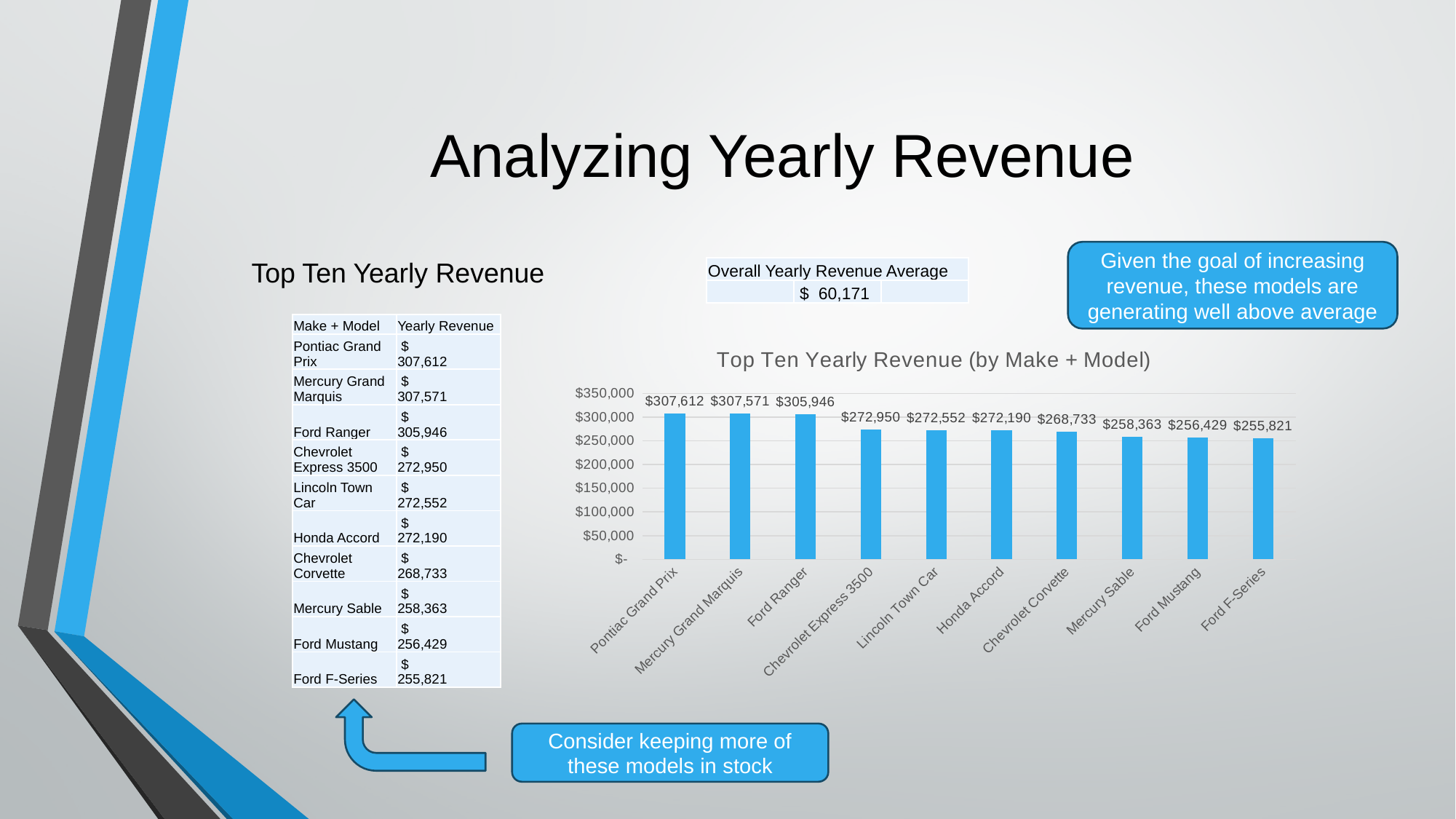

# Analyzing Yearly Revenue
Given the goal of increasing revenue, these models are generating well above average
Top Ten Yearly Revenue
| Overall Yearly Revenue Average |  |  |
| --- | --- | --- |
|  | $ 60,171 |  |
| Make + Model | Yearly Revenue |
| --- | --- |
| Pontiac Grand Prix | $ 307,612 |
| Mercury Grand Marquis | $ 307,571 |
| Ford Ranger | $ 305,946 |
| Chevrolet Express 3500 | $ 272,950 |
| Lincoln Town Car | $ 272,552 |
| Honda Accord | $ 272,190 |
| Chevrolet Corvette | $ 268,733 |
| Mercury Sable | $ 258,363 |
| Ford Mustang | $ 256,429 |
| Ford F-Series | $ 255,821 |

### Chart: Top Ten Yearly Revenue (by Make + Model)

| Category | Yearly Revenue |
|---|---|
| Pontiac Grand Prix | 307612.0 |
| Mercury Grand Marquis | 307571.0 |
| Ford Ranger | 305946.0 |
| Chevrolet Express 3500 | 272950.0 |
| Lincoln Town Car | 272552.0 |
| Honda Accord | 272190.0 |
| Chevrolet Corvette | 268733.0 |
| Mercury Sable | 258363.0 |
| Ford Mustang | 256429.0 |
| Ford F-Series | 255821.0 |
Consider keeping more of these models in stock